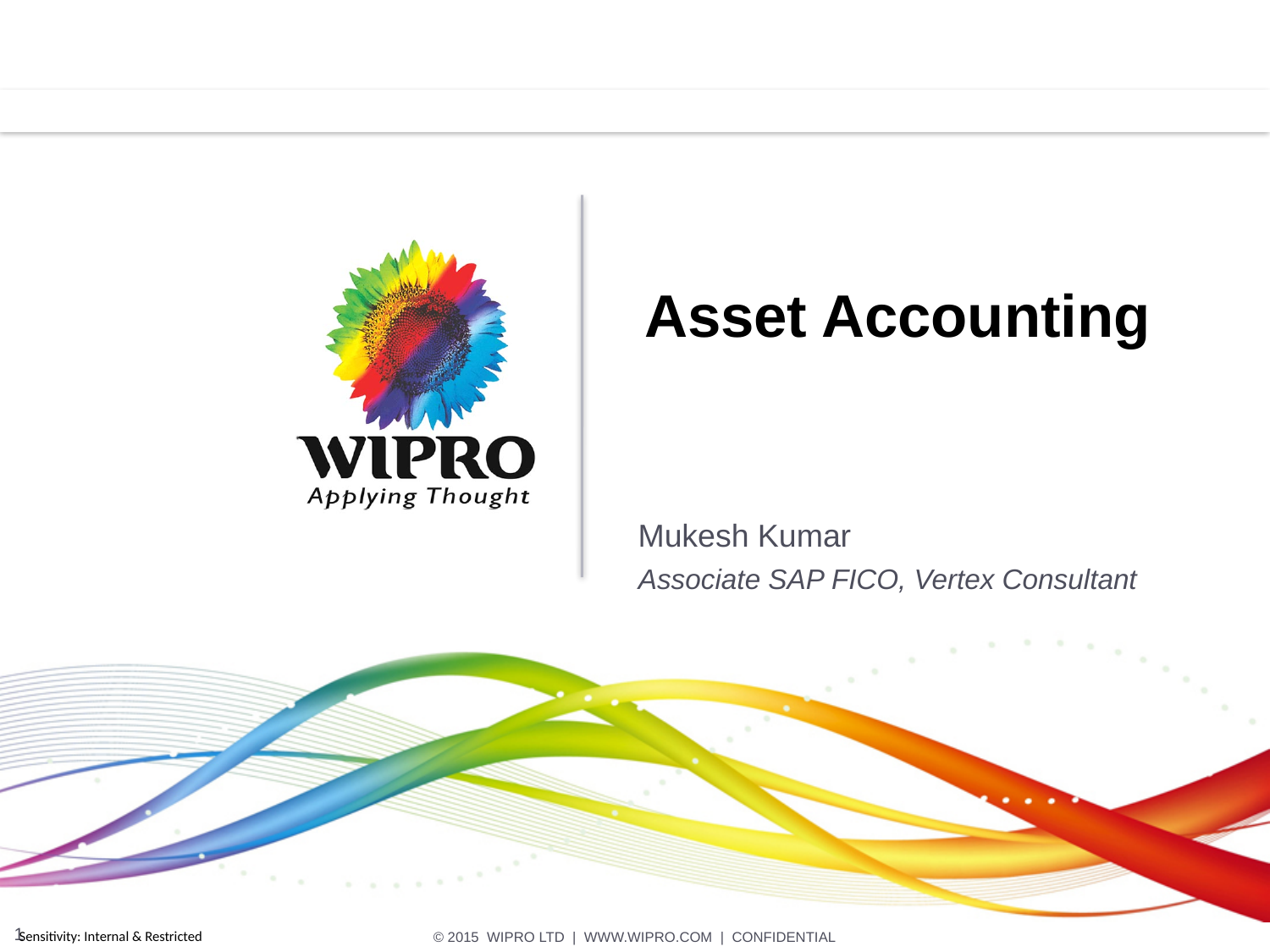

# Asset Accounting
Mukesh Kumar

Associate SAP FICO, Vertex Consultant